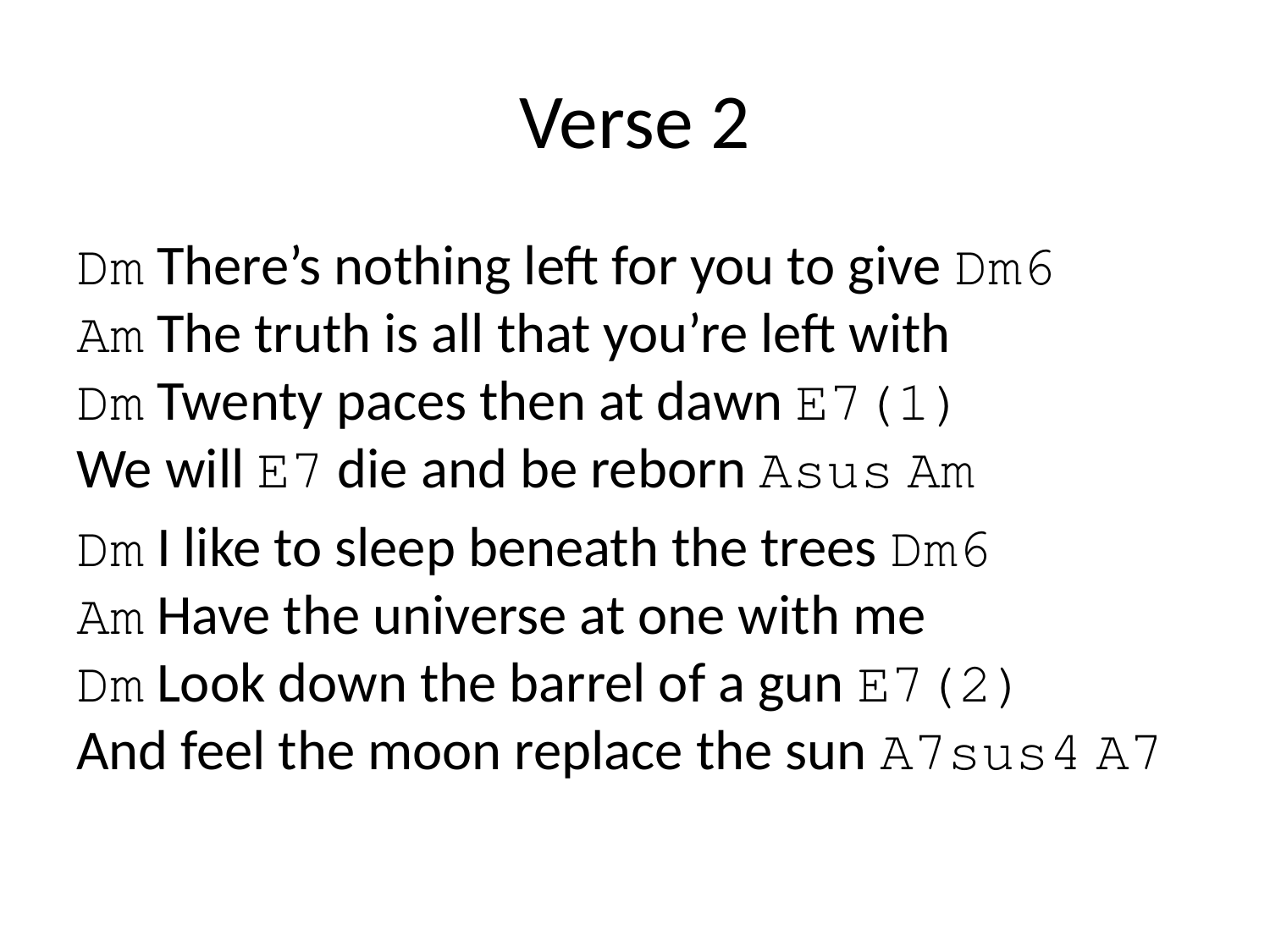

# Verse 2
Dm There’s nothing left for you to give Dm6
Am The truth is all that you’re left with
Dm Twenty paces then at dawn E7(1)
We will E7 die and be reborn Asus Am
Dm I like to sleep beneath the trees Dm6
Am Have the universe at one with me
Dm Look down the barrel of a gun E7(2)
And feel the moon replace the sun A7sus4 A7